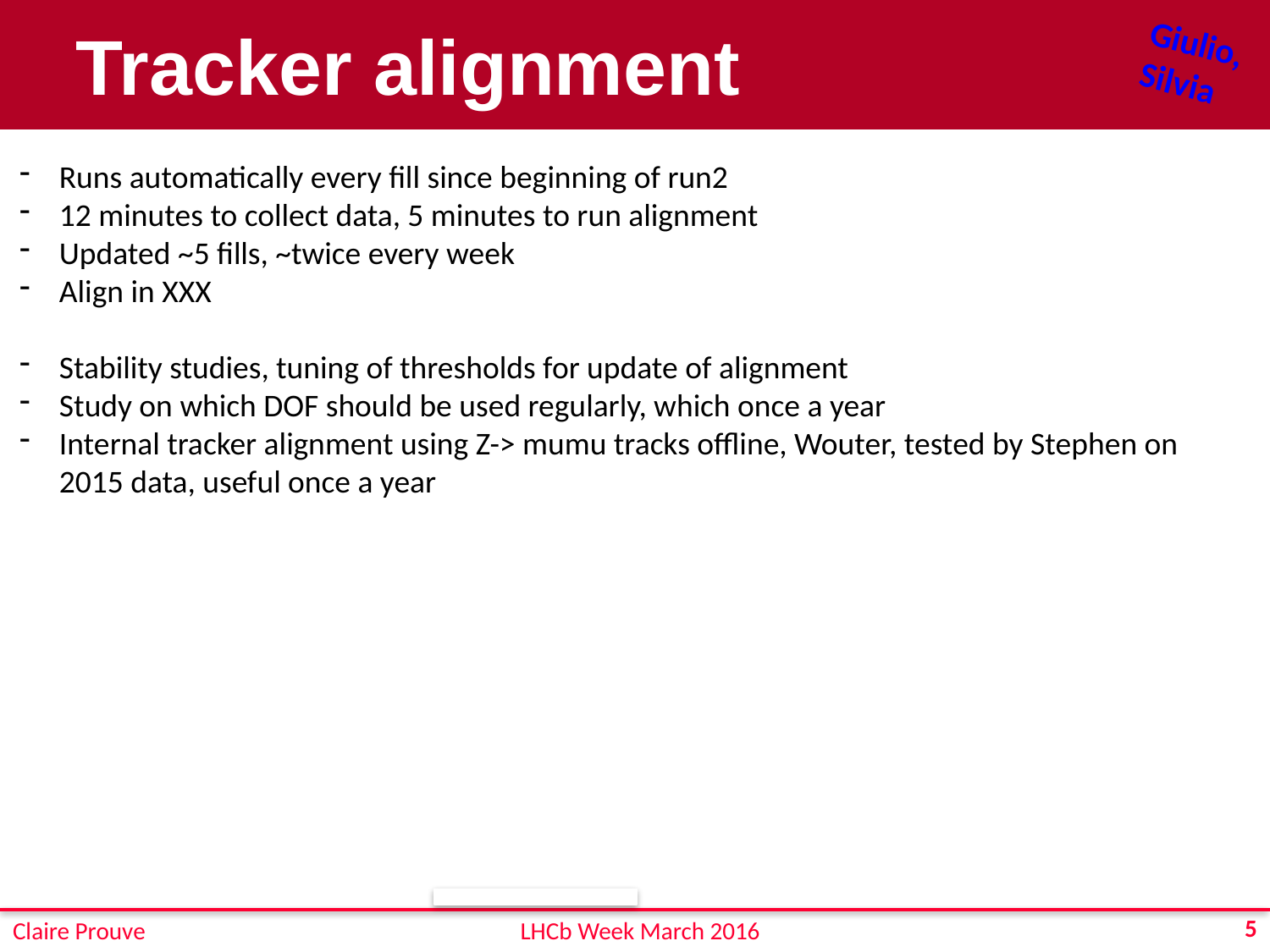

# Tracker alignment
Giulio,
Silvia
Runs automatically every fill since beginning of run2
12 minutes to collect data, 5 minutes to run alignment
Updated ~5 fills, ~twice every week
Align in XXX

Stability studies, tuning of thresholds for update of alignment
Study on which DOF should be used regularly, which once a year
Internal tracker alignment using Z-> mumu tracks offline, Wouter, tested by Stephen on 2015 data, useful once a year

5
Claire Prouve
LHCb Week March 2016